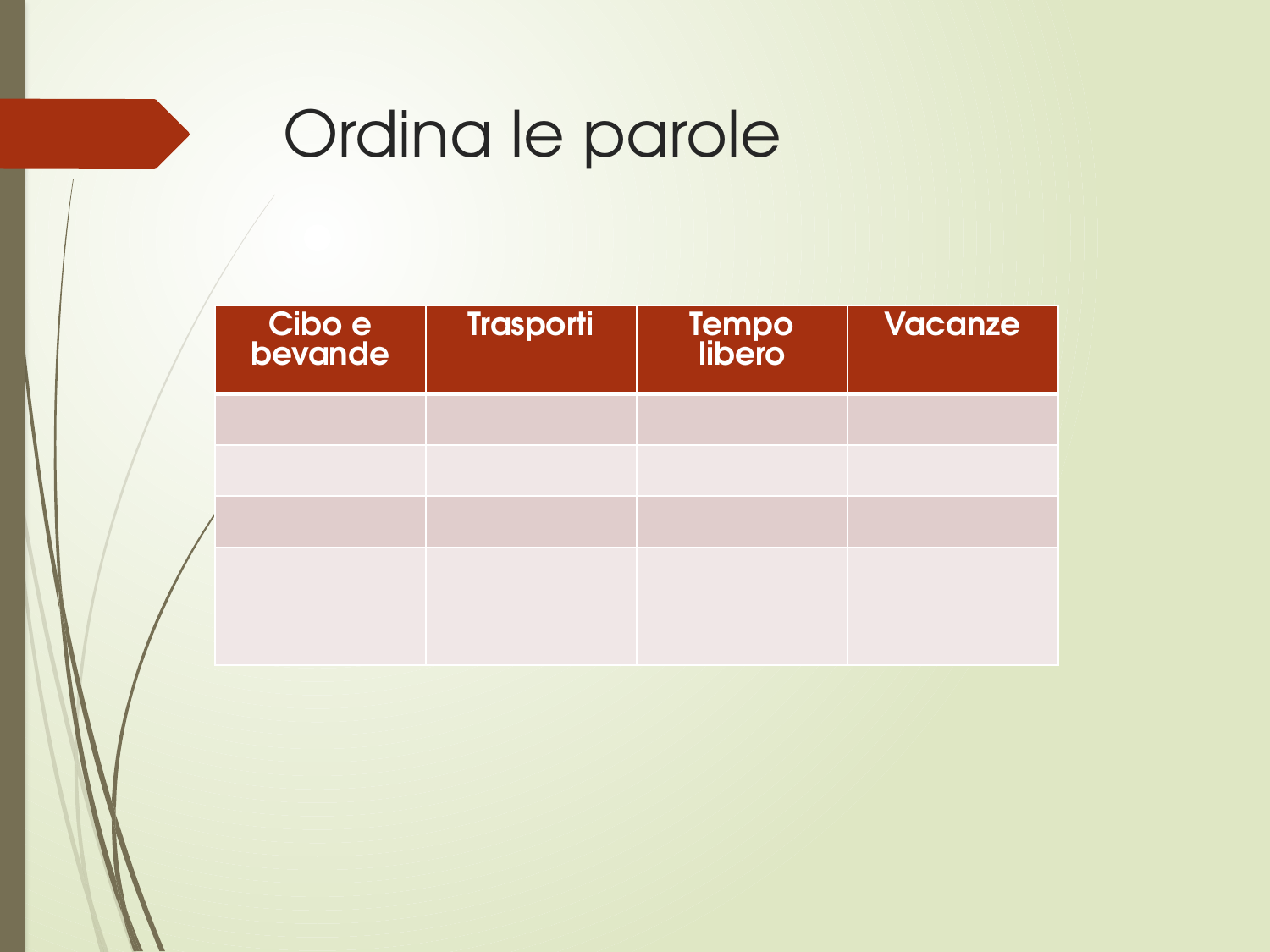

# Ordina le parole

| Cibo e bevande | Trasporti | Tempo libero | Vacanze |
| --- | --- | --- | --- |
|  |  |  |  |
|  |  |  |  |
|  |  |  |  |
|  |  |  |  |